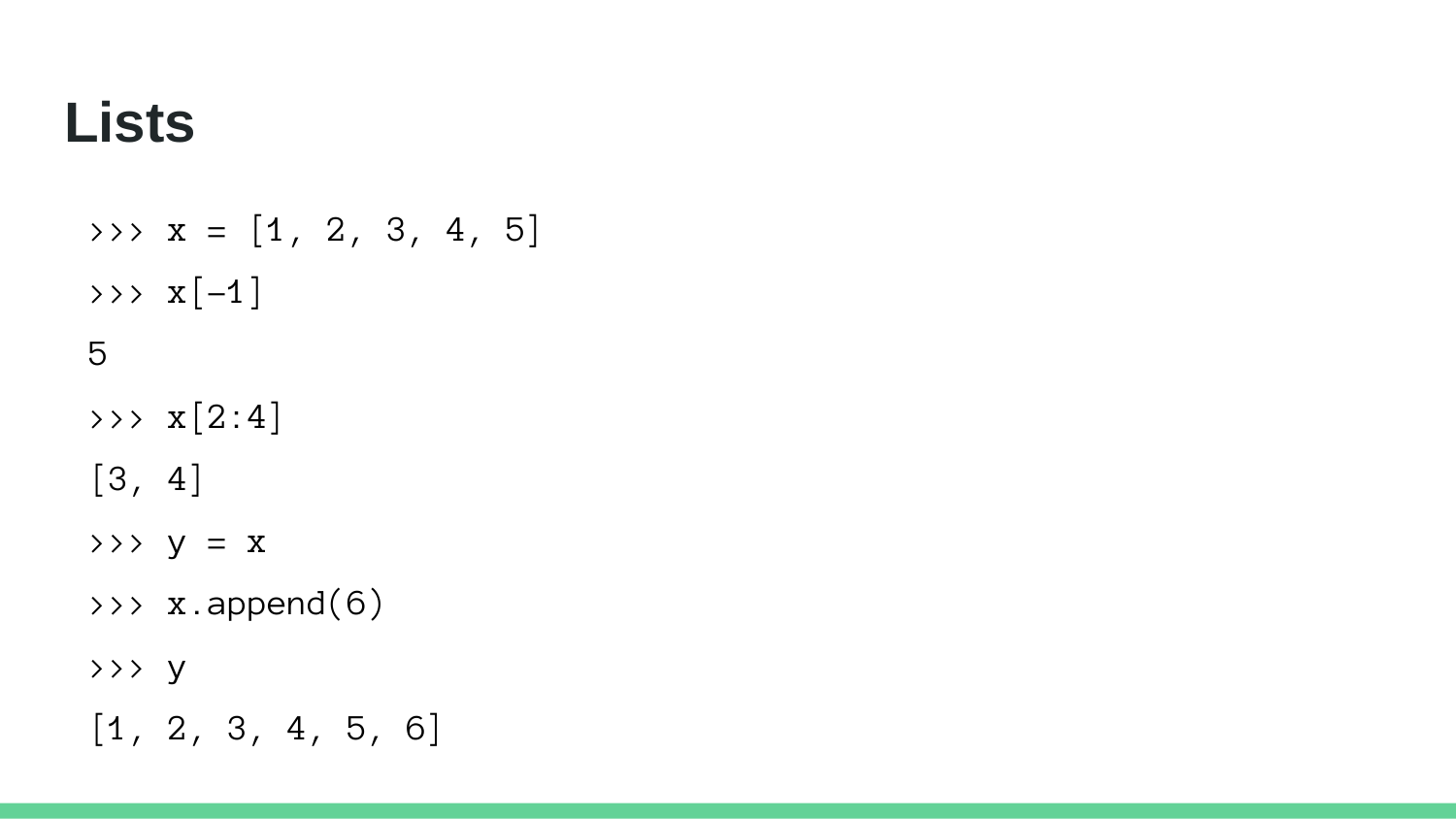

# Lists
>>> x = [1, 2, 3, 4, 5]
>>> x[-1]
5
>>> x[2:4]
[3, 4]
>>> y = x
>>> x.append(6)
>>> y
[1, 2, 3, 4, 5, 6]